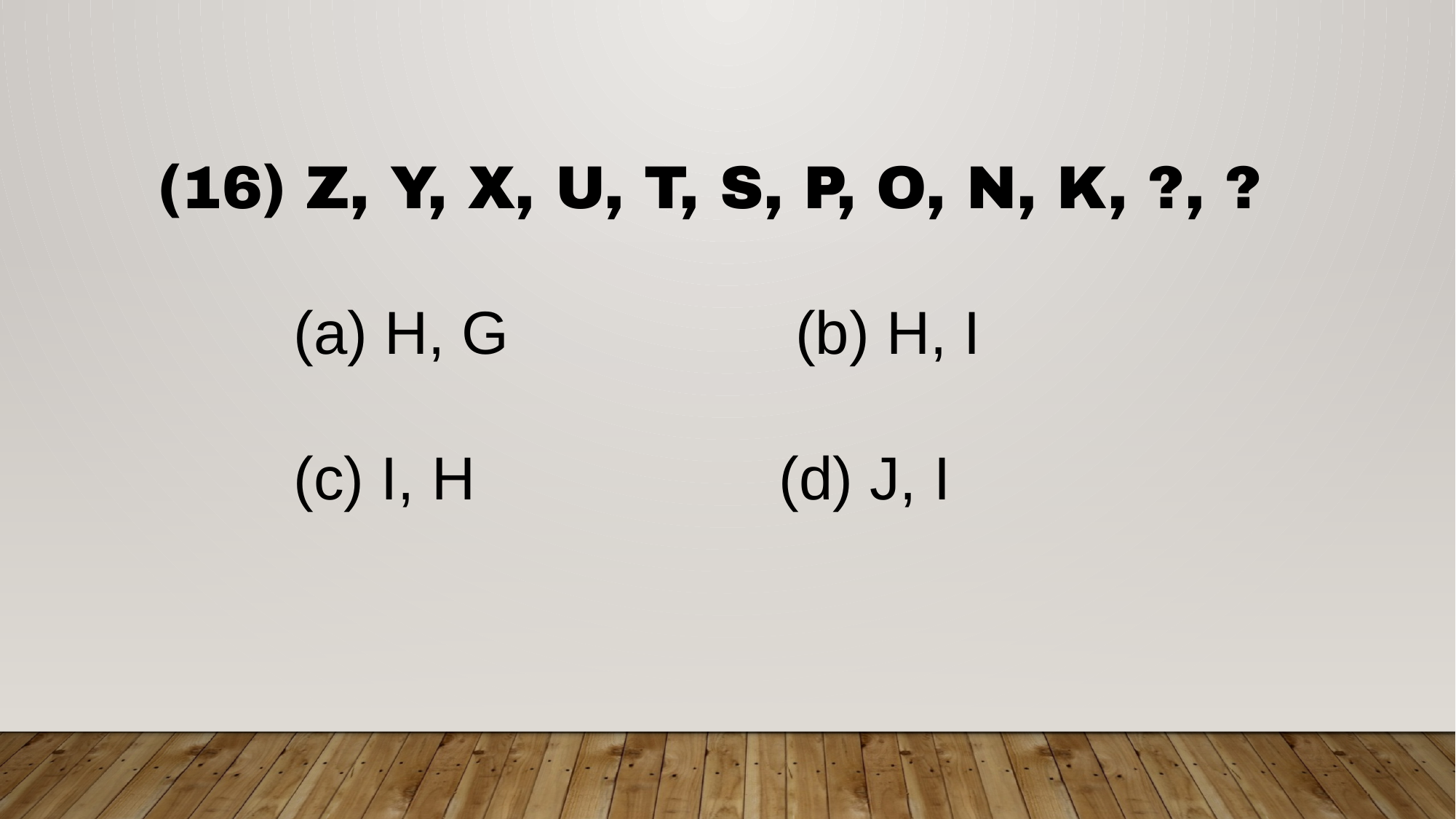

(16) Z, Y, X, U, T, S, P, O, N, K, ?, ?

        (a) H, G                 (b) H, I

        (c) I, H                  (d) J, I